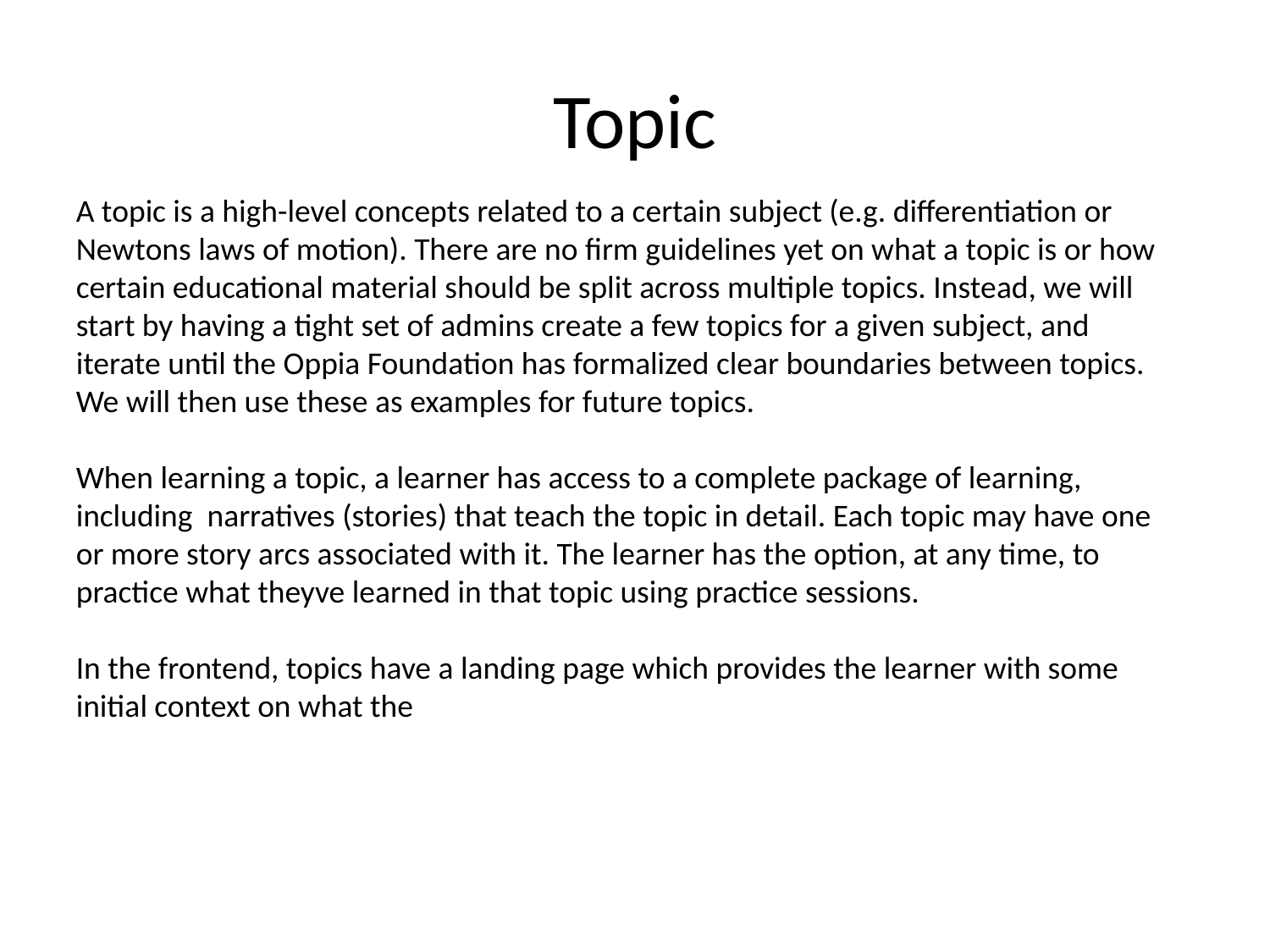

# Topic

A topic is a high-level concepts related to a certain subject (e.g. differentiation or Newtons laws of motion). There are no firm guidelines yet on what a topic is or how certain educational material should be split across multiple topics. Instead, we will start by having a tight set of admins create a few topics for a given subject, and iterate until the Oppia Foundation has formalized clear boundaries between topics. We will then use these as examples for future topics.

When learning a topic, a learner has access to a complete package of learning, including  narratives (stories) that teach the topic in detail. Each topic may have one or more story arcs associated with it. The learner has the option, at any time, to practice what theyve learned in that topic using practice sessions.

In the frontend, topics have a landing page which provides the learner with some initial context on what the